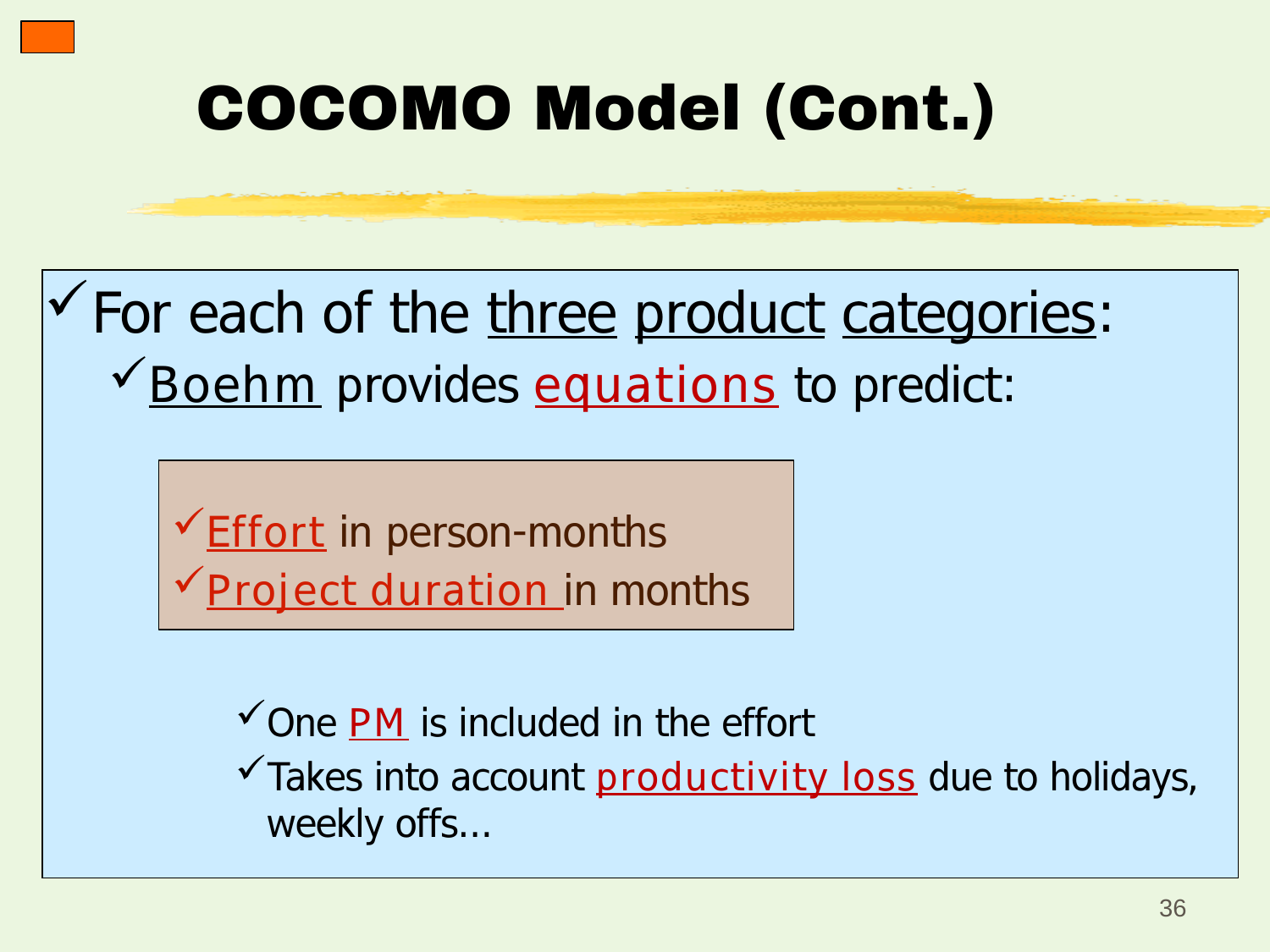

# COCOMO Model (Cont.)
For each of the three product categories:
Boehm provides equations to predict:

Effort in person-months
Project duration in months

One PM is included in the effort
Takes into account productivity loss due to holidays, weekly offs...

36